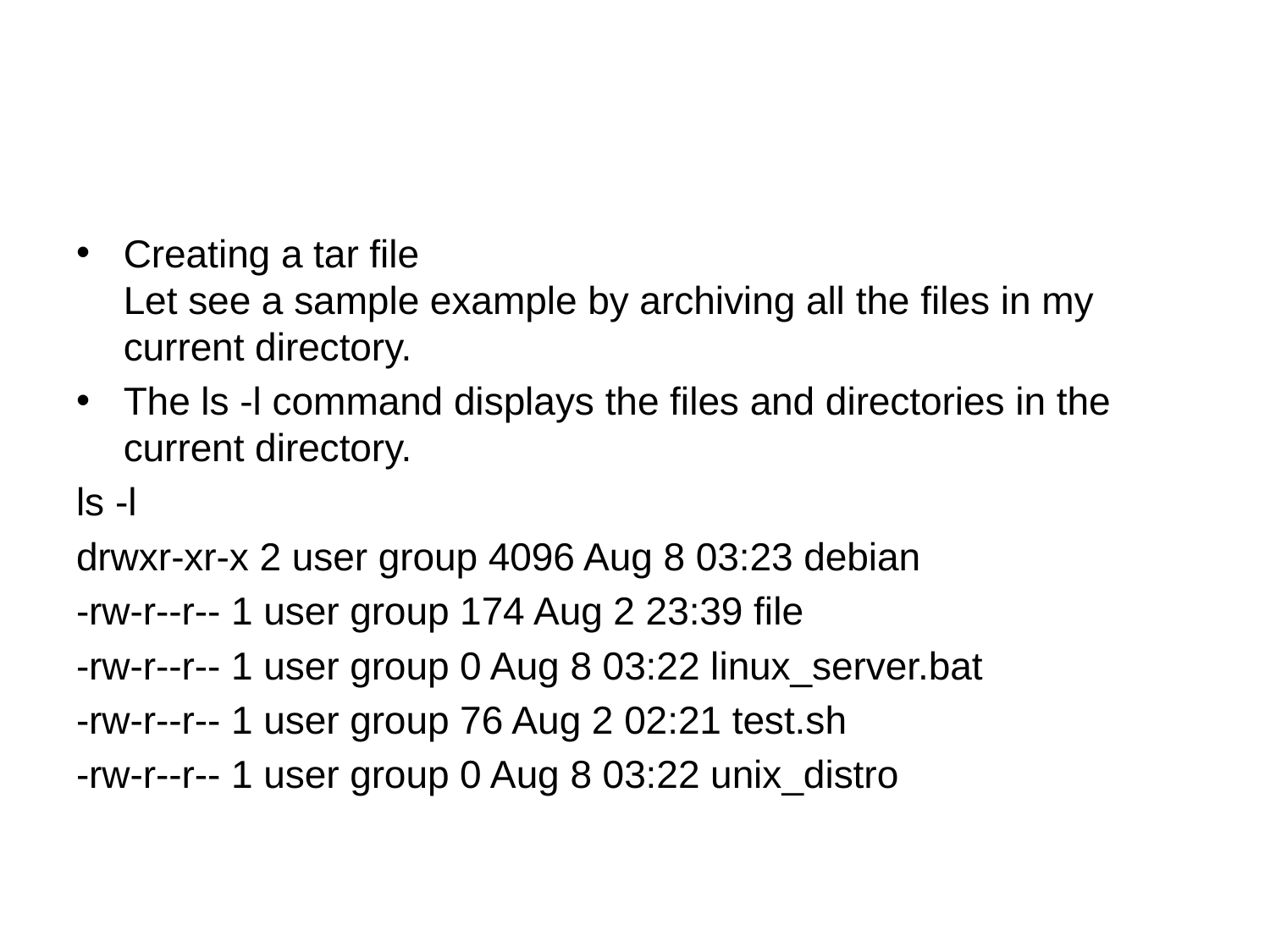

#
Creating a tar file
Let see a sample example by archiving all the files in my current directory.
The ls -l command displays the files and directories in the current directory.
ls -l
drwxr-xr-x 2 user group 4096 Aug 8 03:23 debian
-rw-r--r-- 1 user group 174 Aug 2 23:39 file
-rw-r--r-- 1 user group 0 Aug 8 03:22 linux_server.bat
-rw-r--r-- 1 user group 76 Aug 2 02:21 test.sh
-rw-r--r-- 1 user group 0 Aug 8 03:22 unix_distro